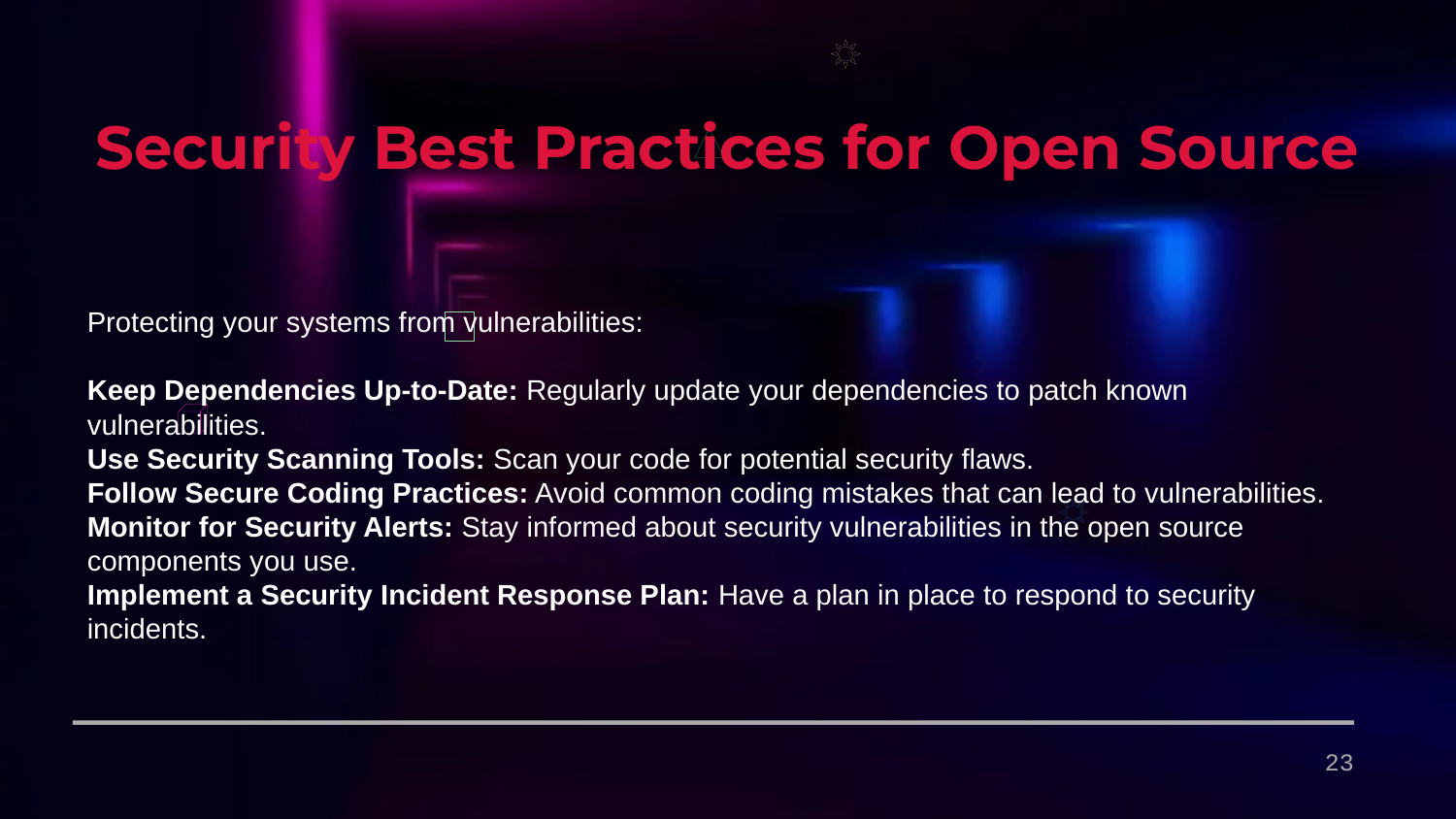

Security Best Practices for Open Source

Protecting your systems from vulnerabilities:

Keep Dependencies Up-to-Date: Regularly update your dependencies to patch known vulnerabilities.
Use Security Scanning Tools: Scan your code for potential security flaws.
Follow Secure Coding Practices: Avoid common coding mistakes that can lead to vulnerabilities.
Monitor for Security Alerts: Stay informed about security vulnerabilities in the open source components you use.
Implement a Security Incident Response Plan: Have a plan in place to respond to security incidents.

23